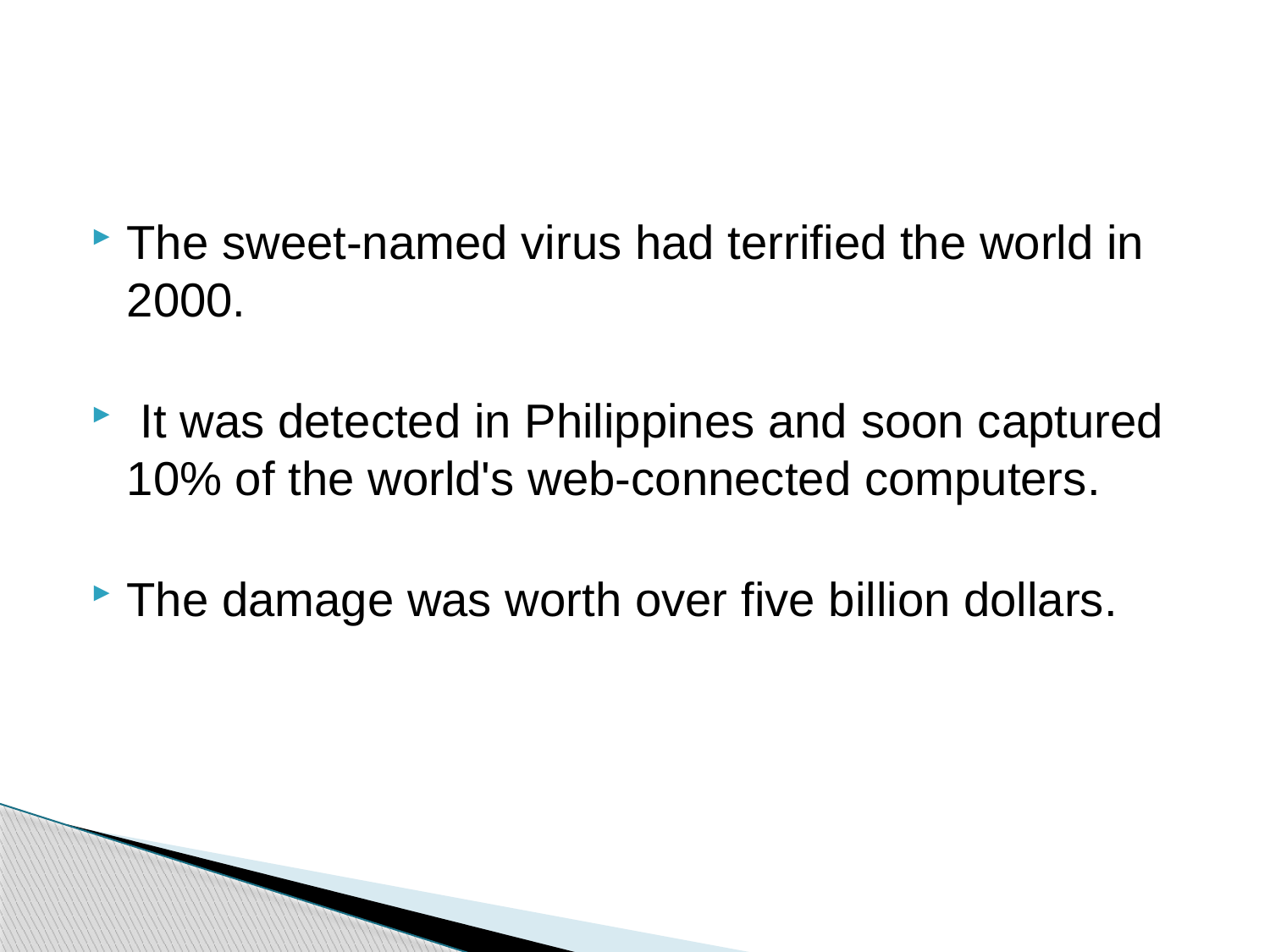

#
The sweet-named virus had terrified the world in 2000.
 It was detected in Philippines and soon captured 10% of the world's web-connected computers.
The damage was worth over five billion dollars.